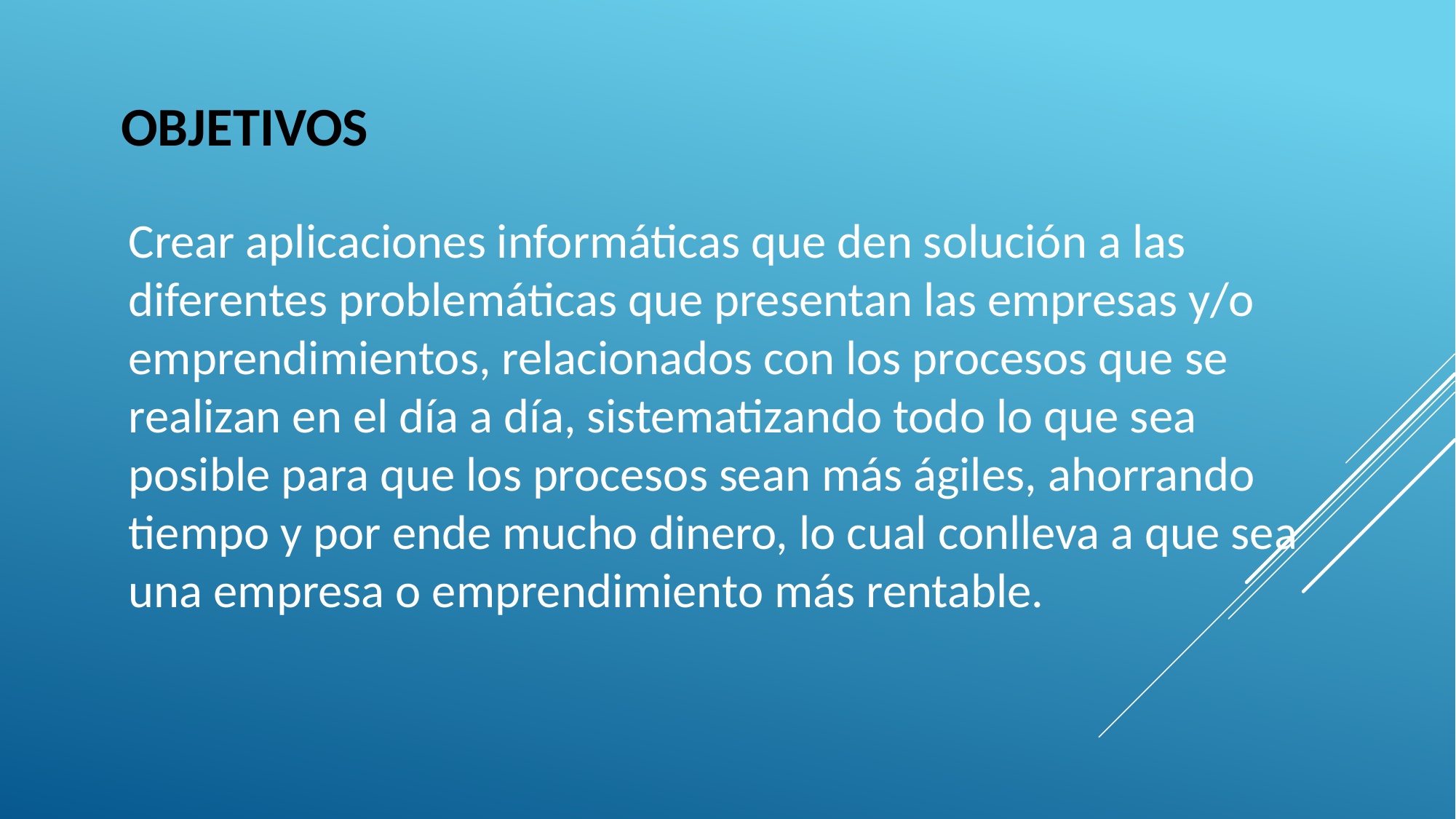

OBJETIVOS

Crear aplicaciones informáticas que den solución a las diferentes problemáticas que presentan las empresas y/o emprendimientos, relacionados con los procesos que se realizan en el día a día, sistematizando todo lo que sea posible para que los procesos sean más ágiles, ahorrando tiempo y por ende mucho dinero, lo cual conlleva a que sea una empresa o emprendimiento más rentable.